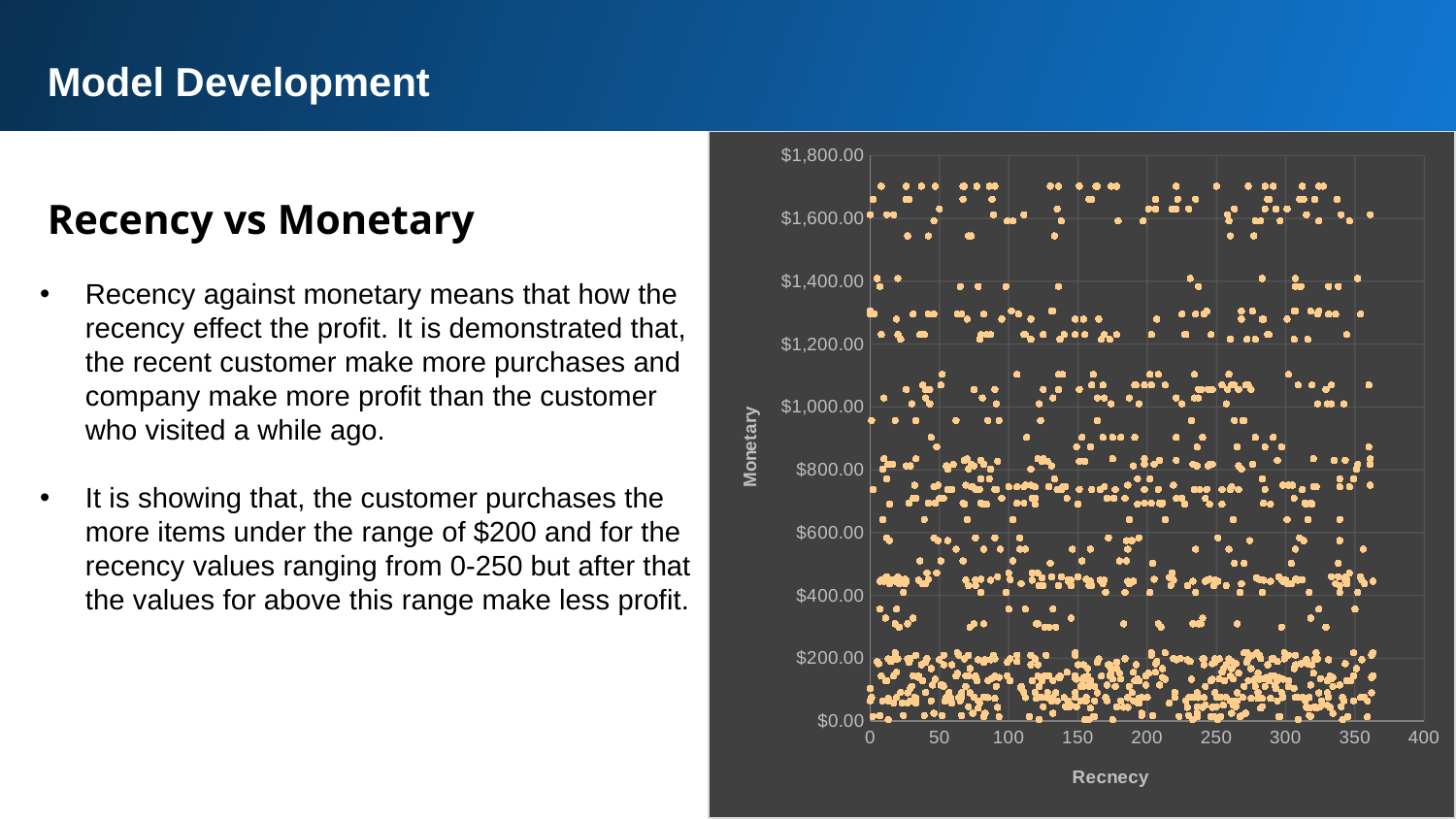

Model Development

### Chart

| Category | profit |
|---|---|
Recency vs Monetary

Recency against monetary means that how the recency effect the profit. It is demonstrated that, the recent customer make more purchases and company make more profit than the customer who visited a while ago.

It is showing that, the customer purchases the more items under the range of $200 and for the recency values ranging from 0-250 but after that the values for above this range make less profit.